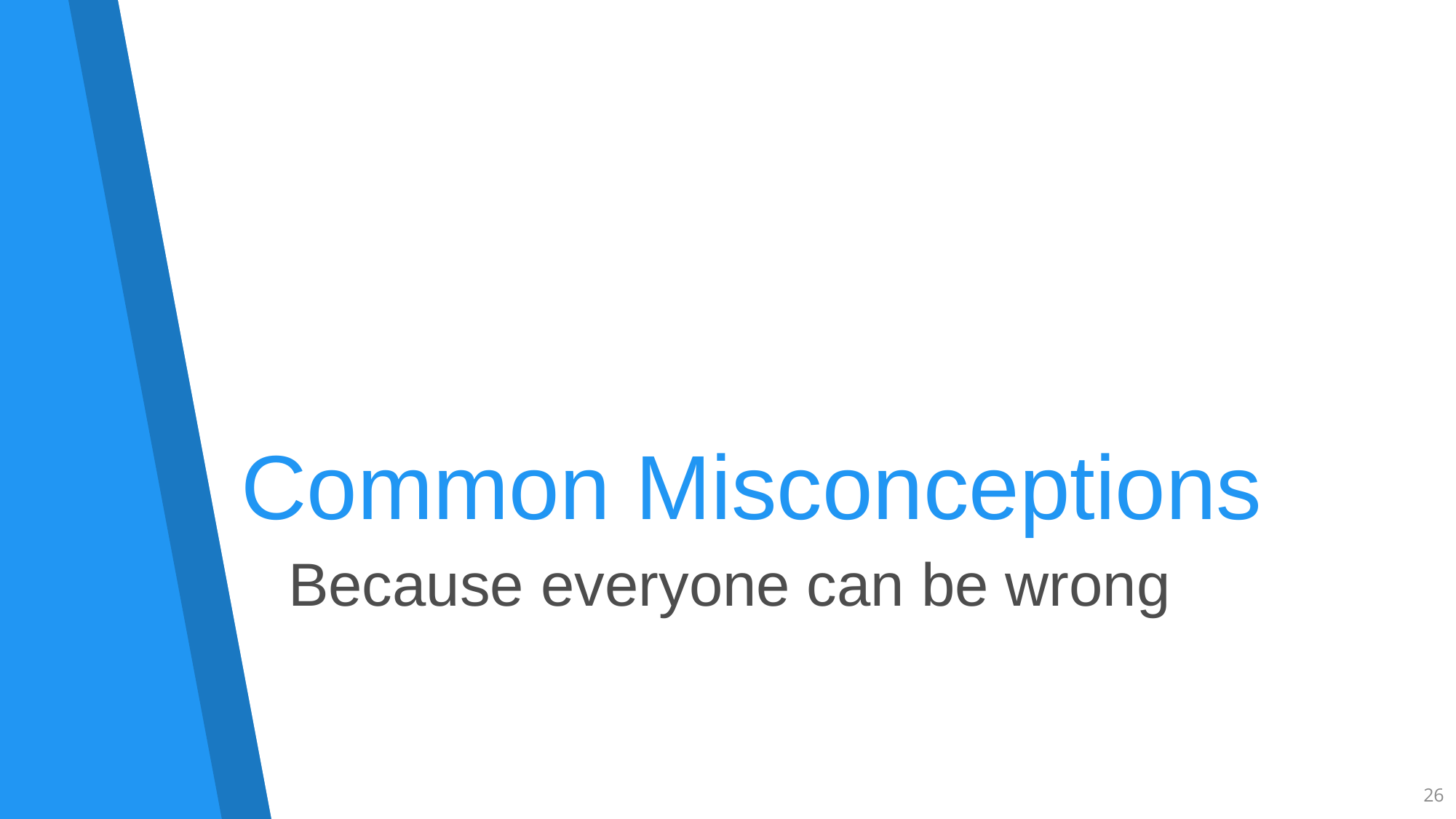

# Common Misconceptions
Because everyone can be wrong
26